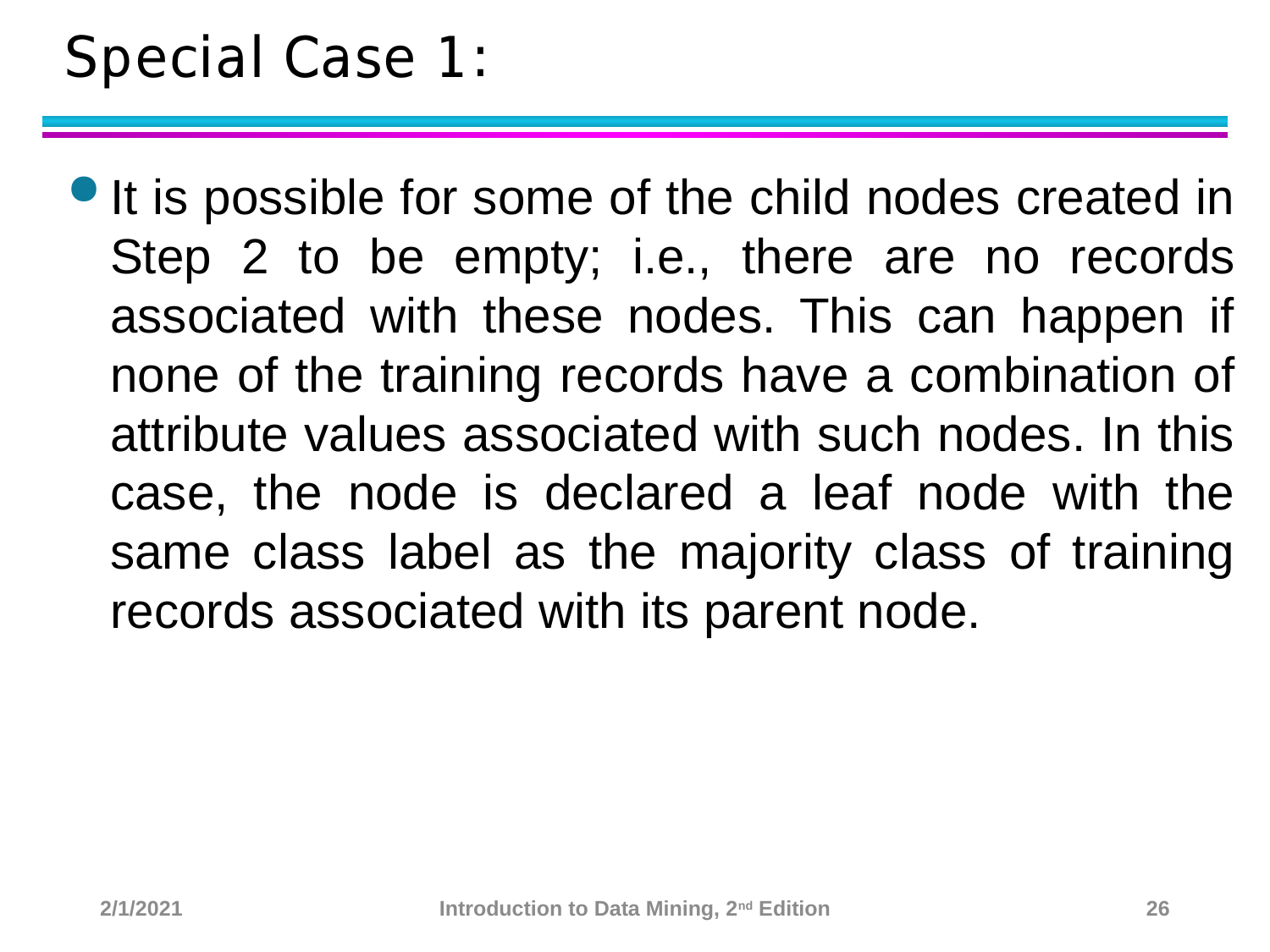

# Special Case 1:
It is possible for some of the child nodes created in Step 2 to be empty; i.e., there are no records associated with these nodes. This can happen if none of the training records have a combination of attribute values associated with such nodes. In this case, the node is declared a leaf node with the same class label as the majority class of training records associated with its parent node.
2/1/2021
Introduction to Data Mining, 2nd Edition
26